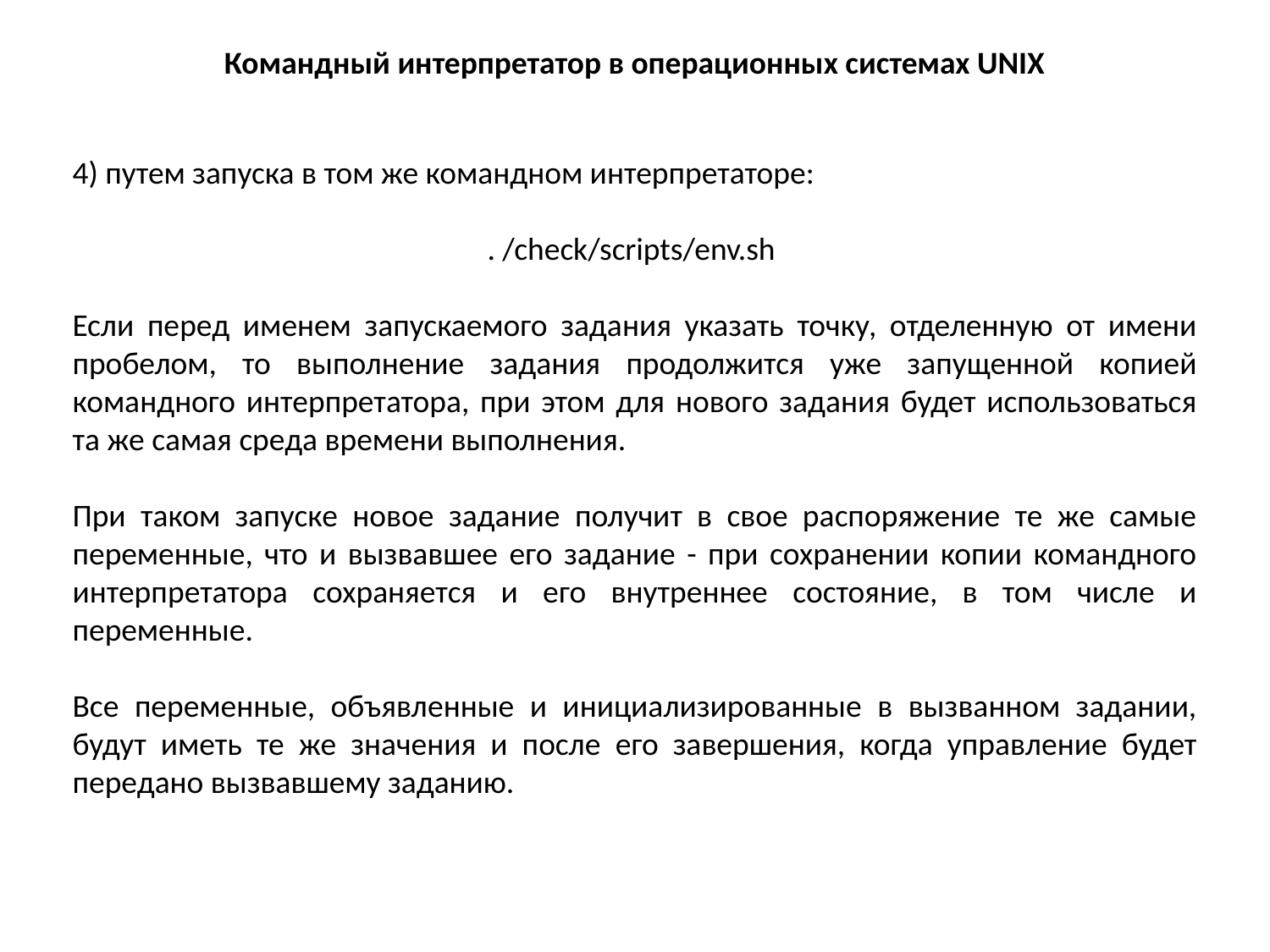

Командный интерпретатор в операционных системах UNIX
4) путем запуска в том же командном интерпретаторе:

. /check/scripts/env.sh

Если перед именем запускаемого задания указать точку, отделенную от имени пробелом, то выполнение задания продолжится уже запущенной копией командного интерпретатора, при этом для нового задания будет использоваться та же самая среда времени выполнения.

При таком запуске новое задание получит в свое распоряжение те же самые переменные, что и вызвавшее его задание - при сохранении копии командного интерпретатора сохраняется и его внутреннее состояние, в том числе и переменные.

Все переменные, объявленные и инициализированные в вызванном задании, будут иметь те же значения и после его завершения, когда управление будет передано вызвавшему заданию.